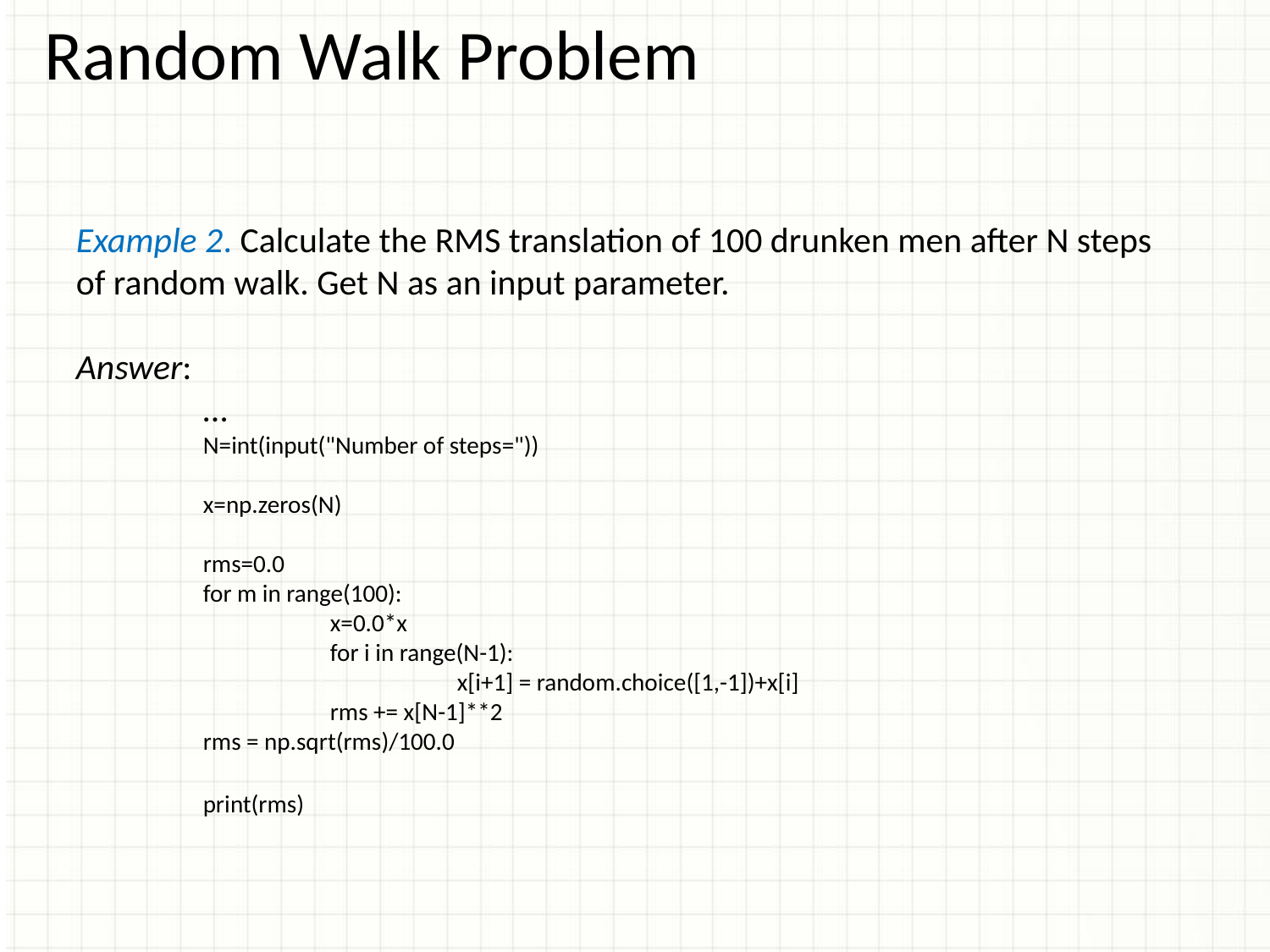

Random Walk Problem
Example 2. Calculate the RMS translation of 100 drunken men after N steps of random walk. Get N as an input parameter.
Answer:
	…
	N=int(input("Number of steps="))
	x=np.zeros(N)
	rms=0.0
	for m in range(100):
		x=0.0*x
		for i in range(N-1):
			x[i+1] = random.choice([1,-1])+x[i]
		rms += x[N-1]**2
	rms = np.sqrt(rms)/100.0

	print(rms)